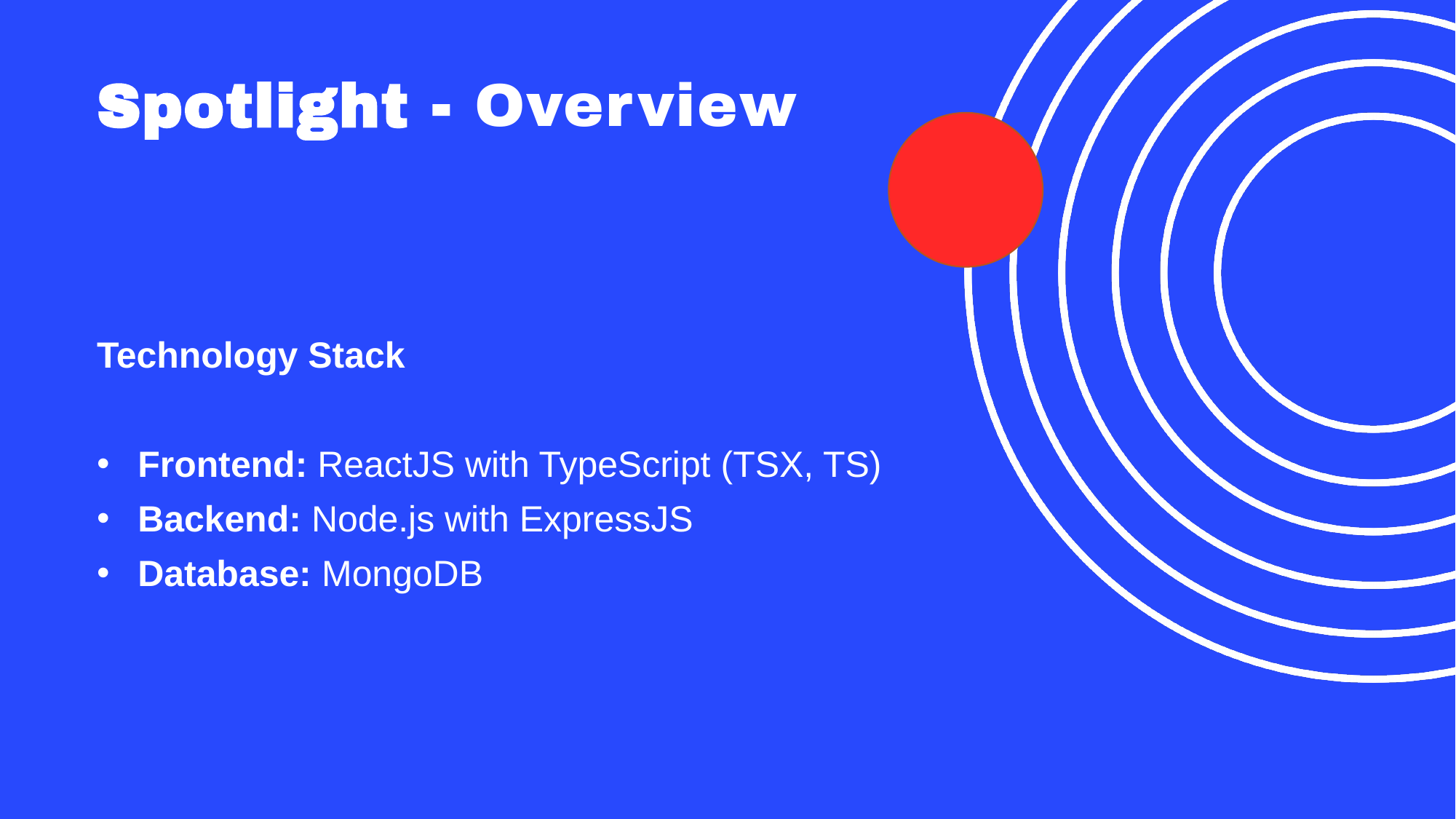

# Spotlight - Overview
Technology Stack

Frontend: ReactJS with TypeScript (TSX, TS)
Backend: Node.js with ExpressJS
Database: MongoDB